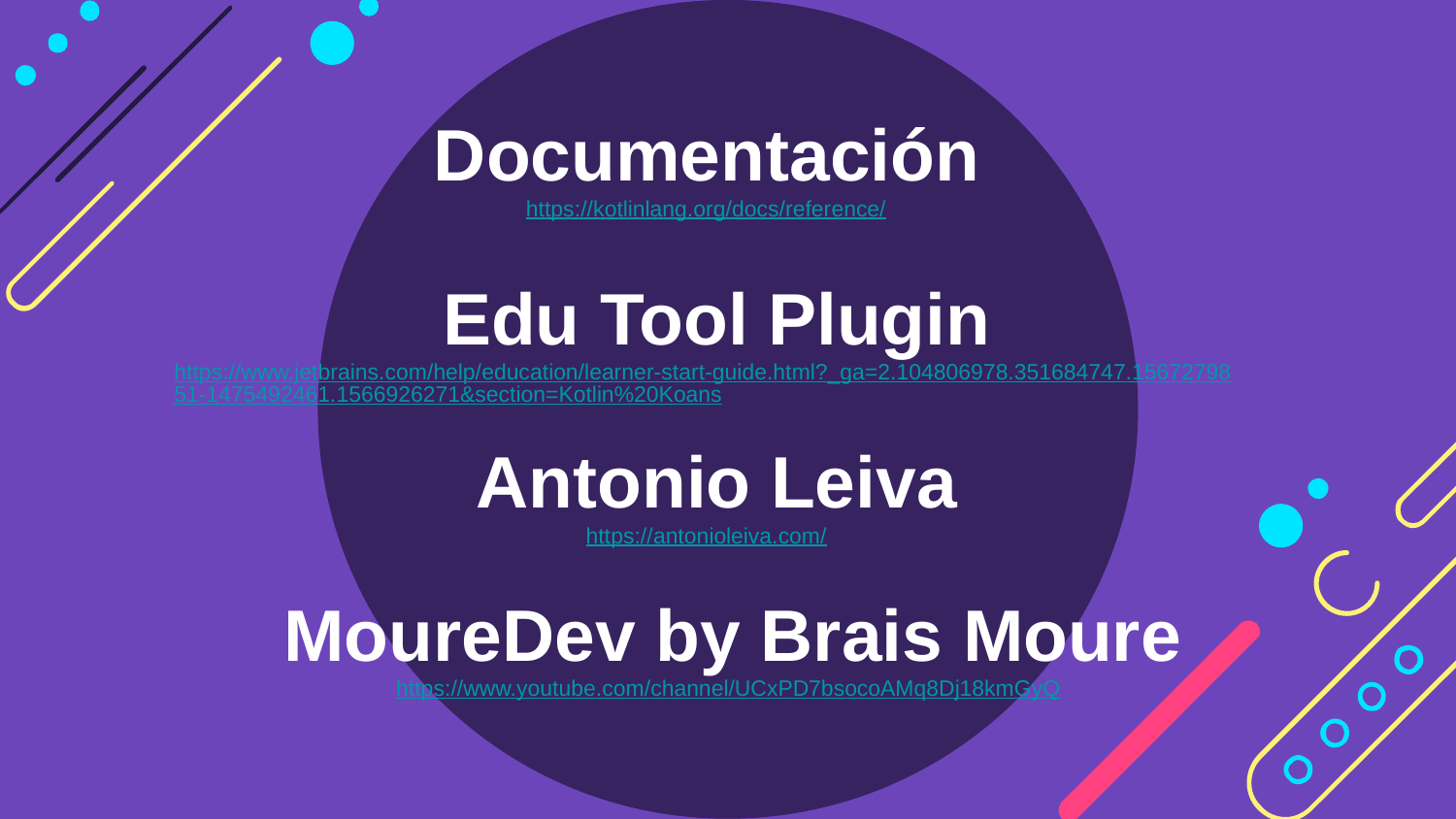

# Documentación
https://kotlinlang.org/docs/reference/
Edu Tool Plugin
https://www.jetbrains.com/help/education/learner-start-guide.html?_ga=2.104806978.351684747.1567279851-1475492461.1566926271&section=Kotlin%20Koans
Antonio Leiva
https://antonioleiva.com/
MoureDev by Brais Moure
https://www.youtube.com/channel/UCxPD7bsocoAMq8Dj18kmGyQ